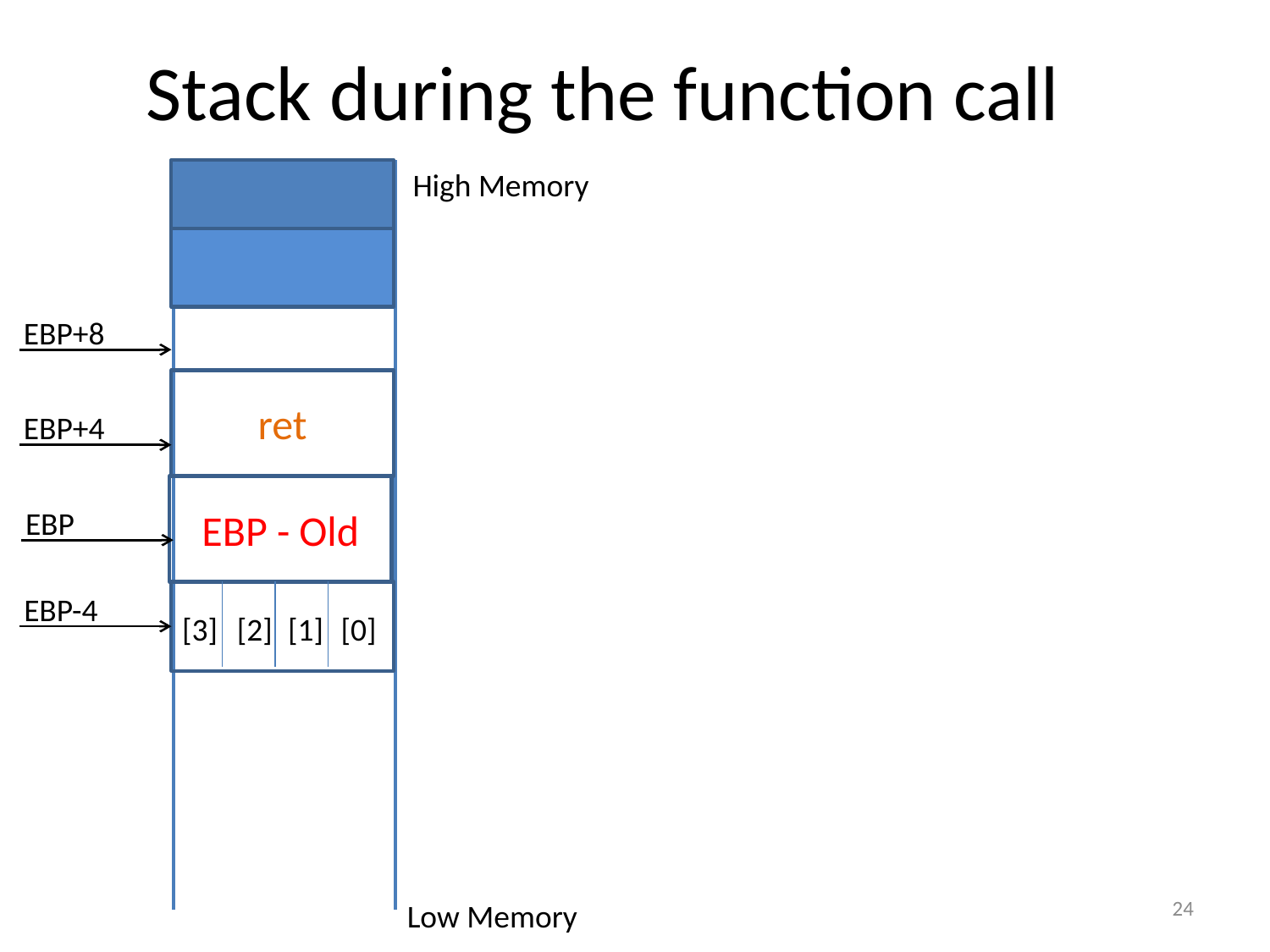

# Stack during the function call
High Memory

EBP+8
ret
EBP+4
EBP - Old
EBP

EBP-4
[3]
[2]
[1]
[0]
24
Low Memory